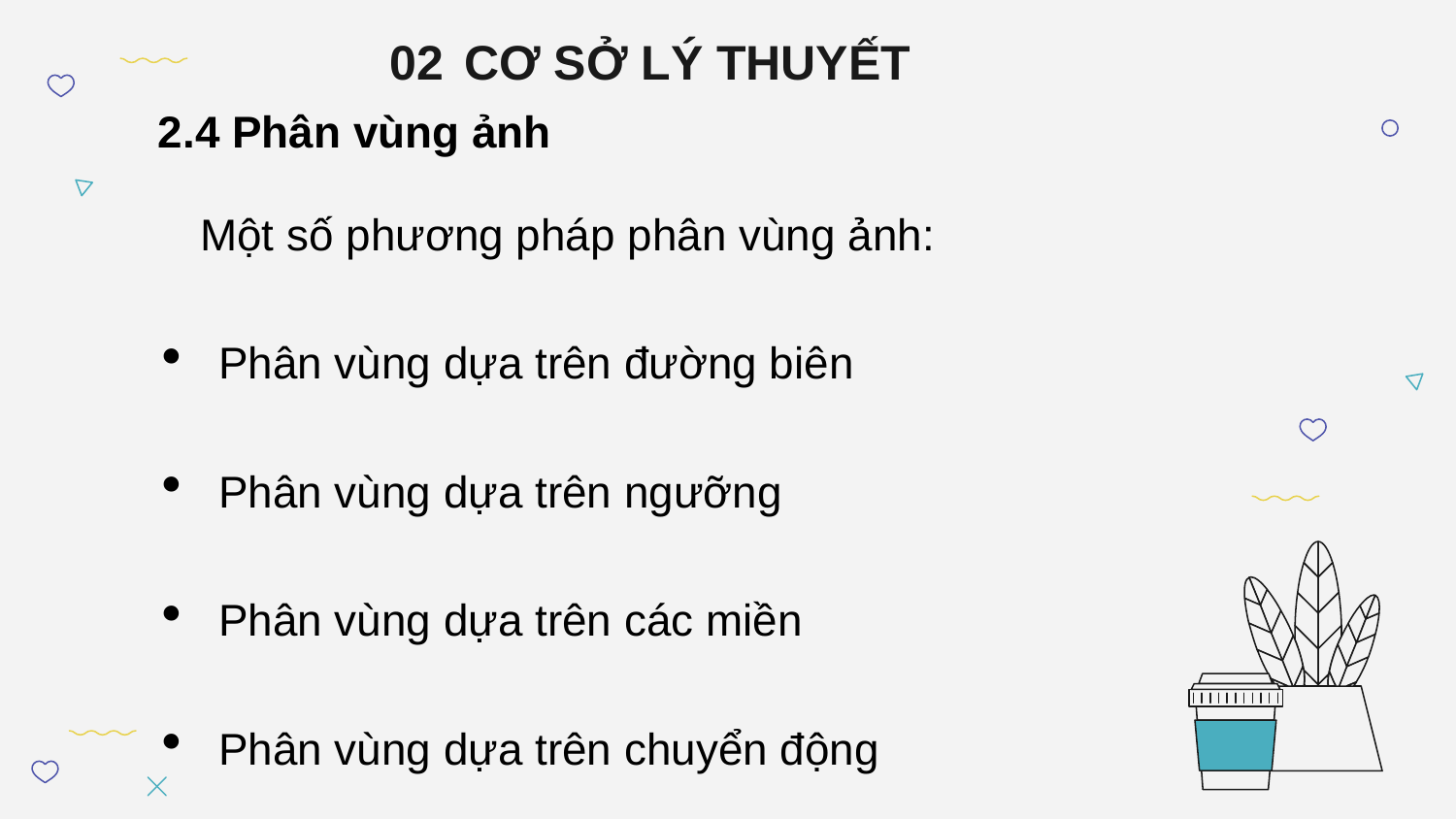

# CƠ SỞ LÝ THUYẾT
02
2.4 Phân vùng ảnh
Một số phương pháp phân vùng ảnh:
Phân vùng dựa trên đường biên
Phân vùng dựa trên ngưỡng
Phân vùng dựa trên các miền
Phân vùng dựa trên chuyển động